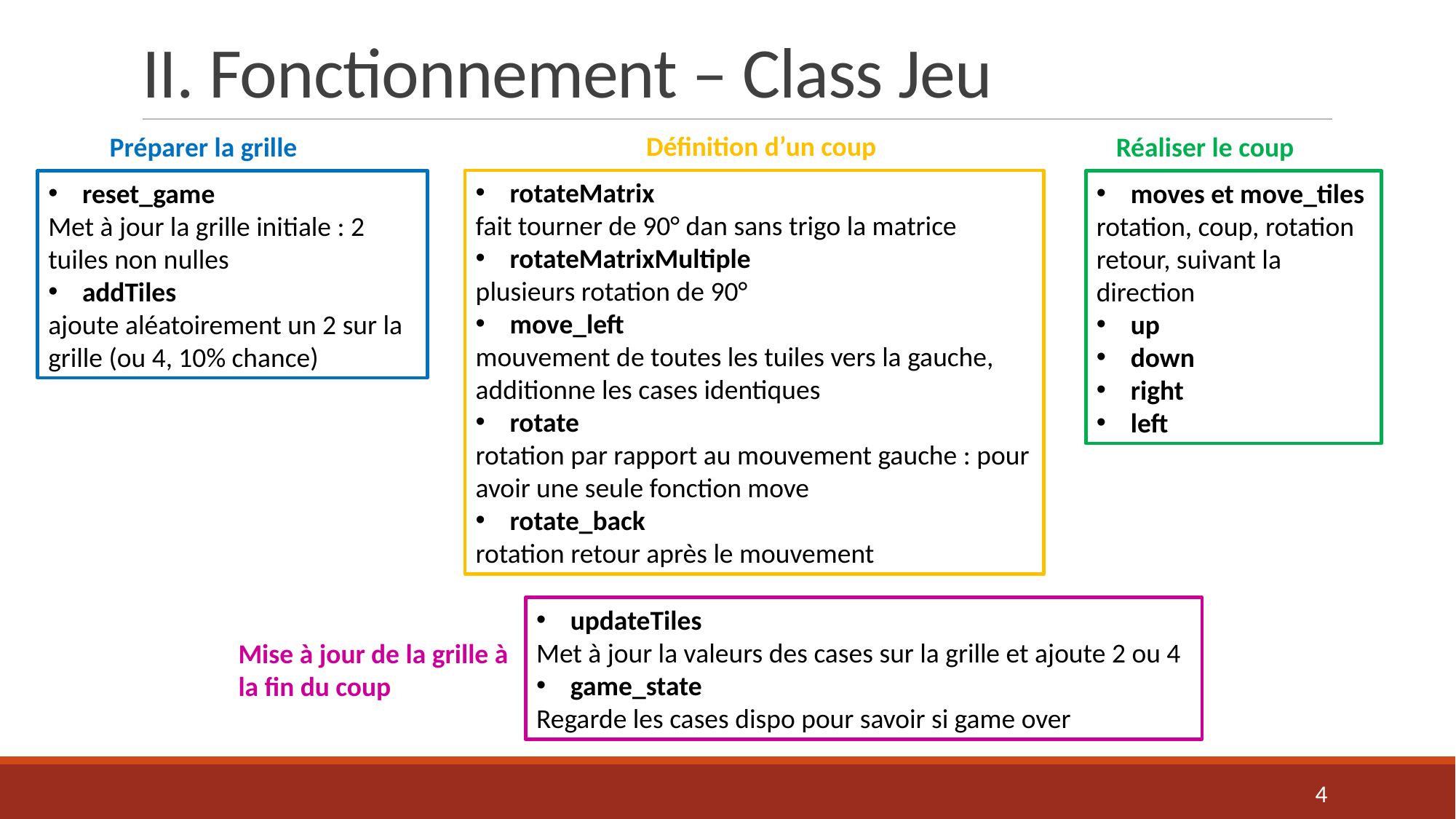

# II. Fonctionnement – Class Jeu
Définition d’un coup
Réaliser le coup
Préparer la grille
rotateMatrix
fait tourner de 90° dan sans trigo la matrice
rotateMatrixMultiple
plusieurs rotation de 90°
move_left
mouvement de toutes les tuiles vers la gauche, additionne les cases identiques
rotate
rotation par rapport au mouvement gauche : pour avoir une seule fonction move
rotate_back
rotation retour après le mouvement
reset_game
Met à jour la grille initiale : 2 tuiles non nulles
addTiles
ajoute aléatoirement un 2 sur la grille (ou 4, 10% chance)
moves et move_tiles
rotation, coup, rotation retour, suivant la direction
up
down
right
left
updateTiles
Met à jour la valeurs des cases sur la grille et ajoute 2 ou 4
game_state
Regarde les cases dispo pour savoir si game over
Mise à jour de la grille à la fin du coup
4